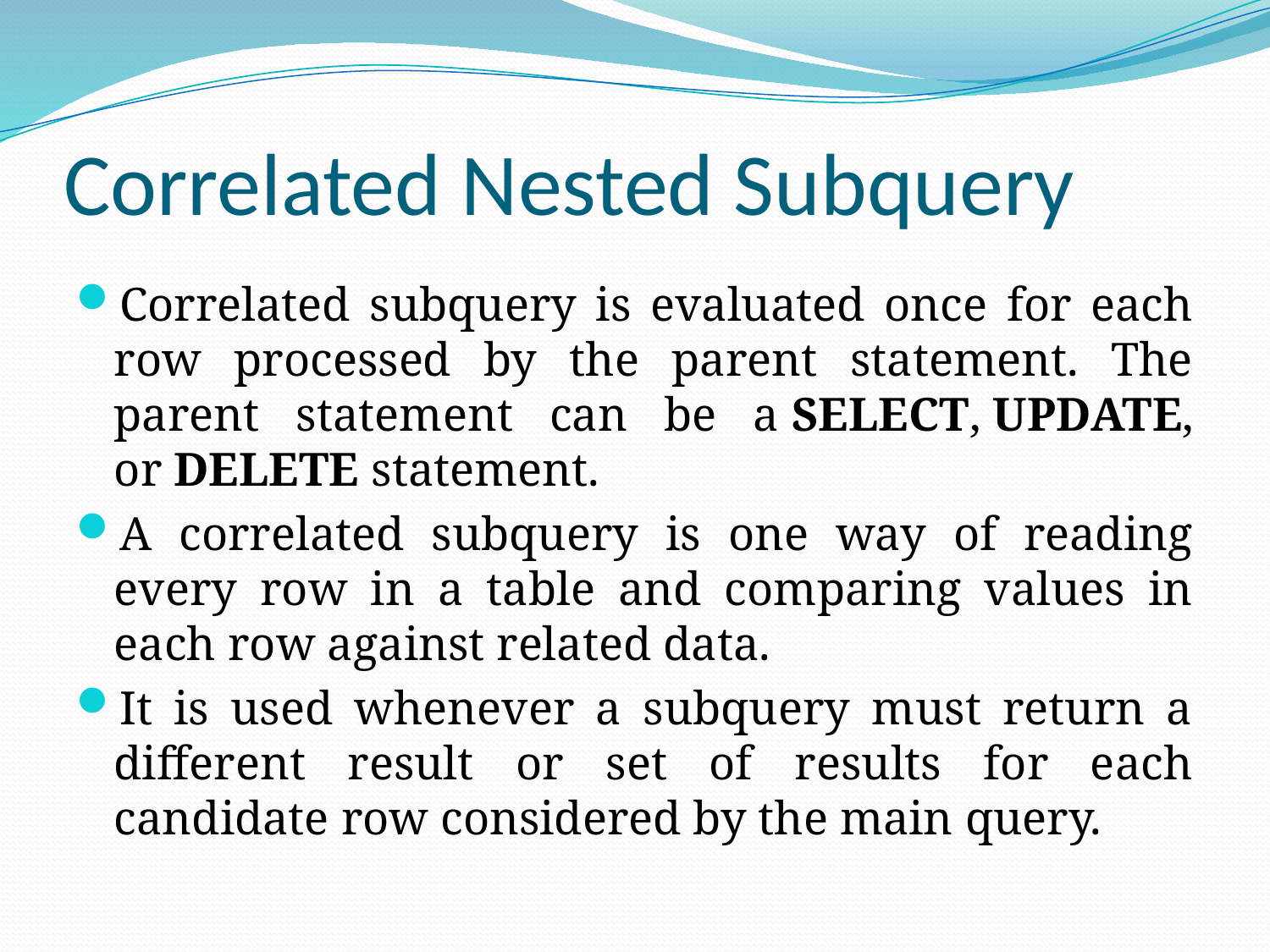

# Correlated Nested Subquery
Correlated subquery is evaluated once for each row processed by the parent statement. The parent statement can be a SELECT, UPDATE, or DELETE statement.
A correlated subquery is one way of reading every row in a table and comparing values in each row against related data.
It is used whenever a subquery must return a different result or set of results for each candidate row considered by the main query.